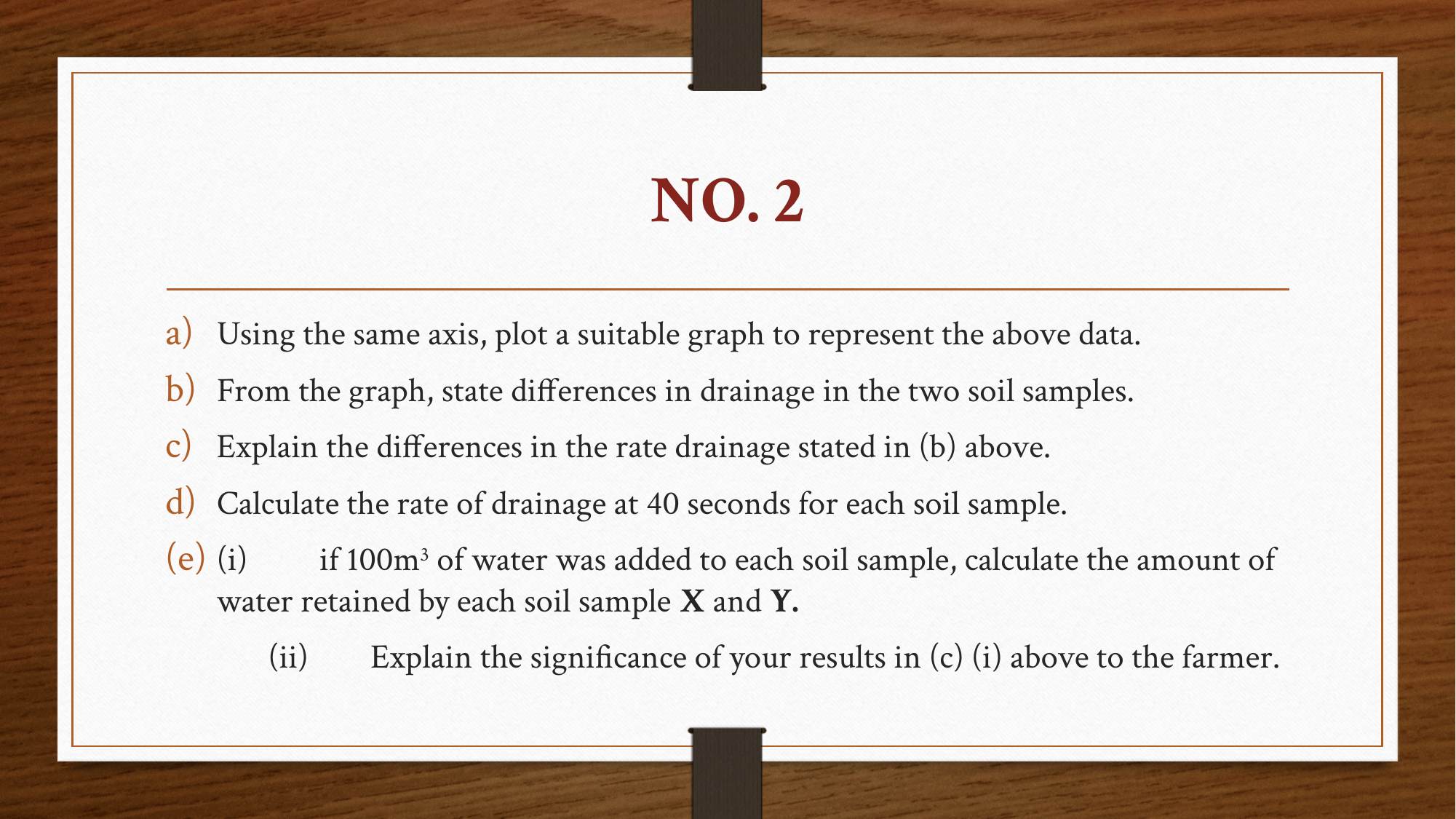

# NO. 2
Using the same axis, plot a suitable graph to represent the above data.
From the graph, state differences in drainage in the two soil samples.
Explain the differences in the rate drainage stated in (b) above.
Calculate the rate of drainage at 40 seconds for each soil sample.
(i)	if 100m3 of water was added to each soil sample, calculate the amount of water retained by each soil sample X and Y.
	(ii) 	Explain the significance of your results in (c) (i) above to the farmer.